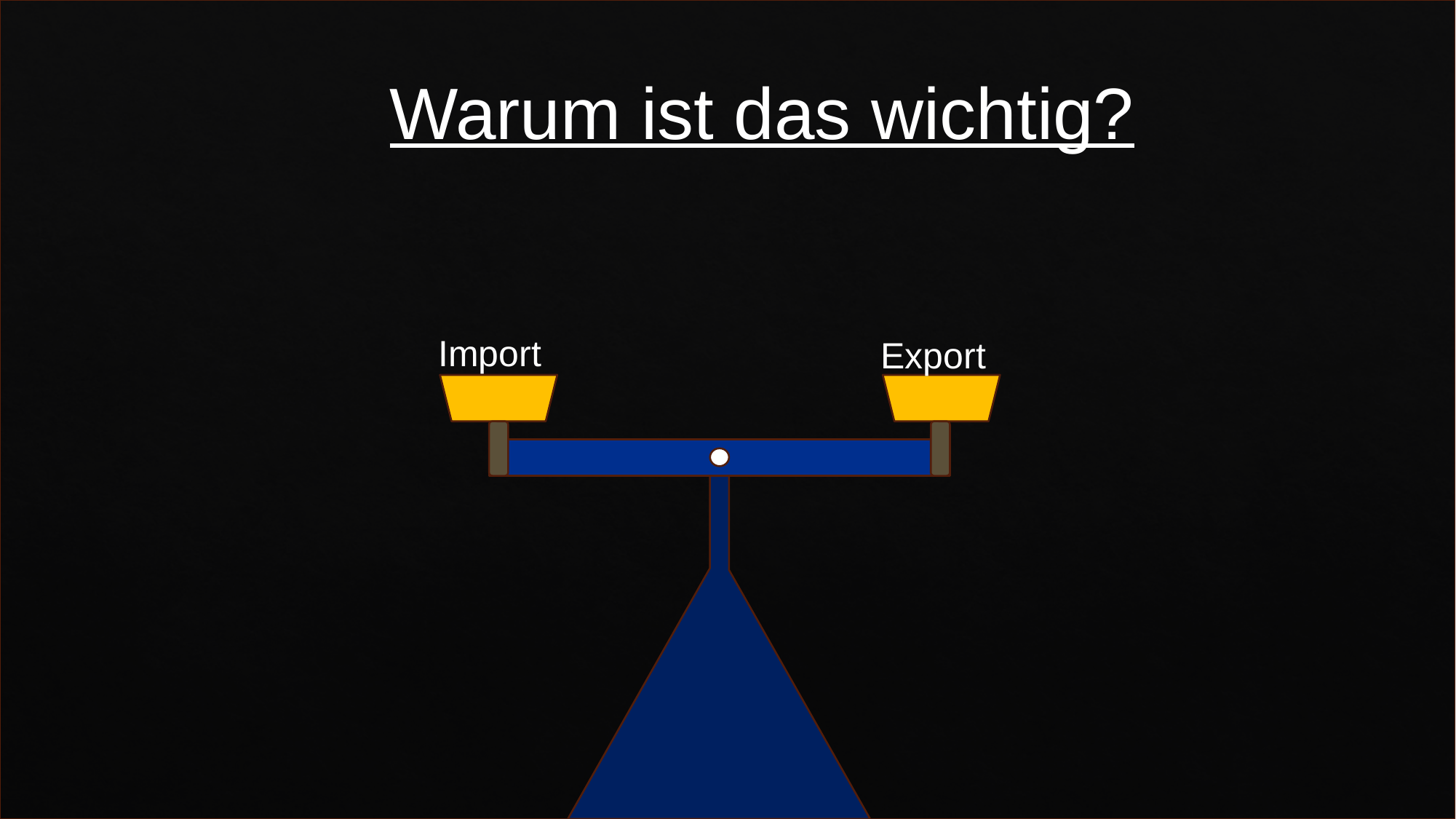

Warum ist das wichtig?
# Außenwirtschaftliches Gleichgewicht
Import
Export